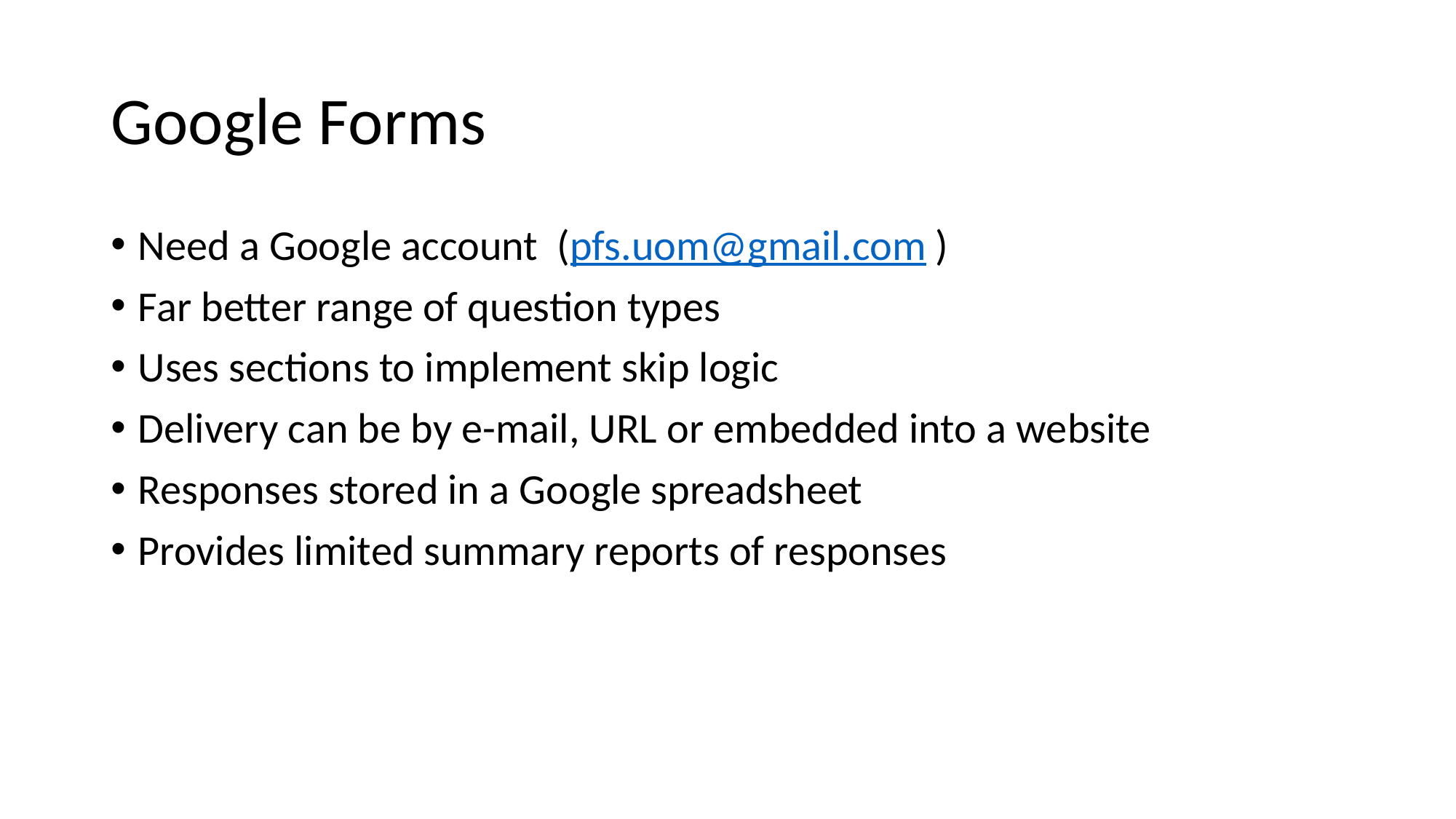

# Google Forms
Need a Google account  (pfs.uom@gmail.com )
Far better range of question types
Uses sections to implement skip logic
Delivery can be by e-mail, URL or embedded into a website
Responses stored in a Google spreadsheet
Provides limited summary reports of responses